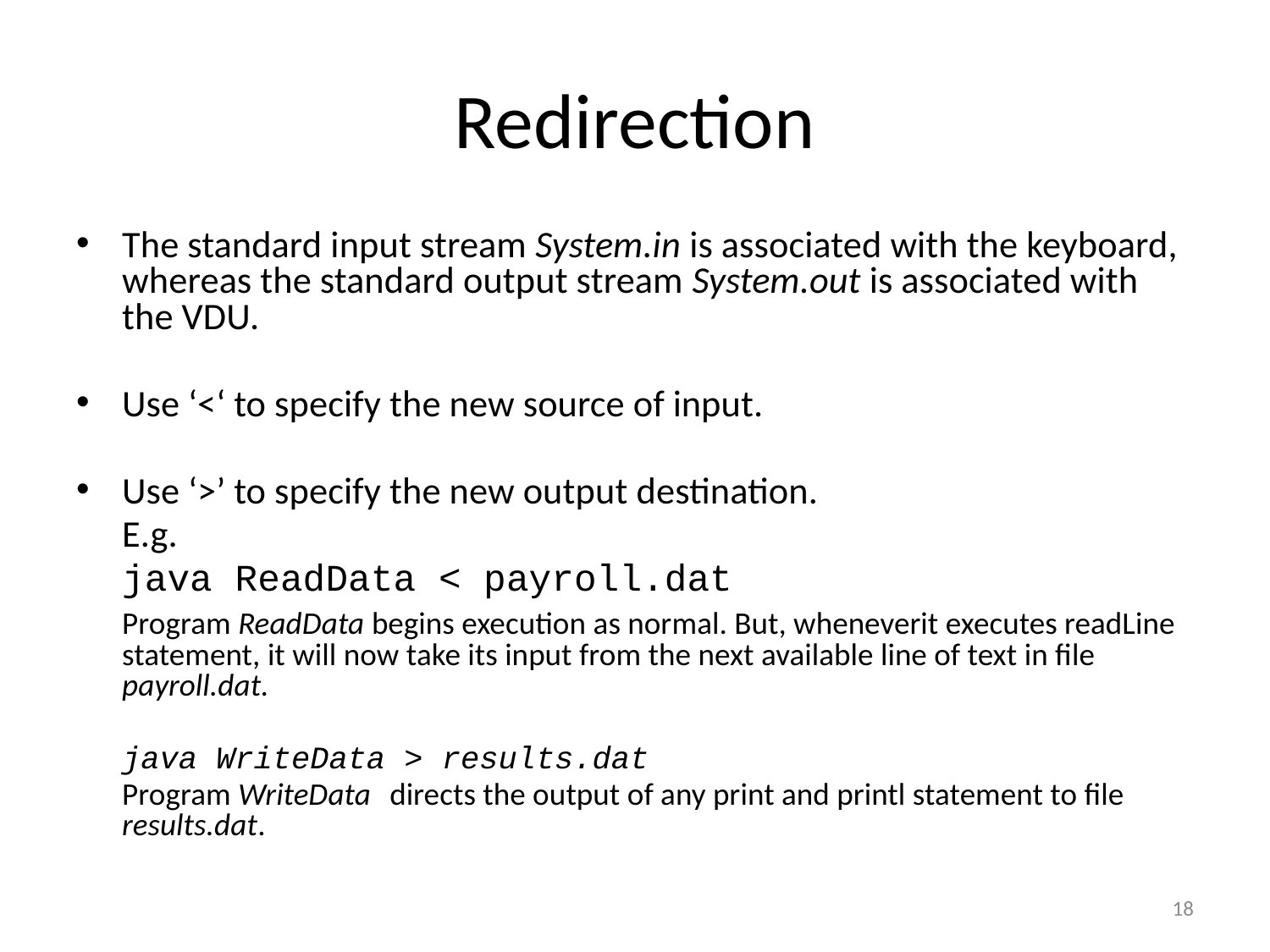

# Redirection
The standard input stream System.in is associated with the keyboard, whereas the standard output stream System.out is associated with the VDU.

Use ‘<‘ to specify the new source of input.

Use ‘>’ to specify the new output destination.
	E.g.
	java ReadData < payroll.dat
	Program ReadData begins execution as normal. But, wheneverit executes readLine statement, it will now take its input from the next available line of text in file payroll.dat.

	java WriteData > results.dat
	Program WriteData directs the output of any print and printl statement to file results.dat.

18